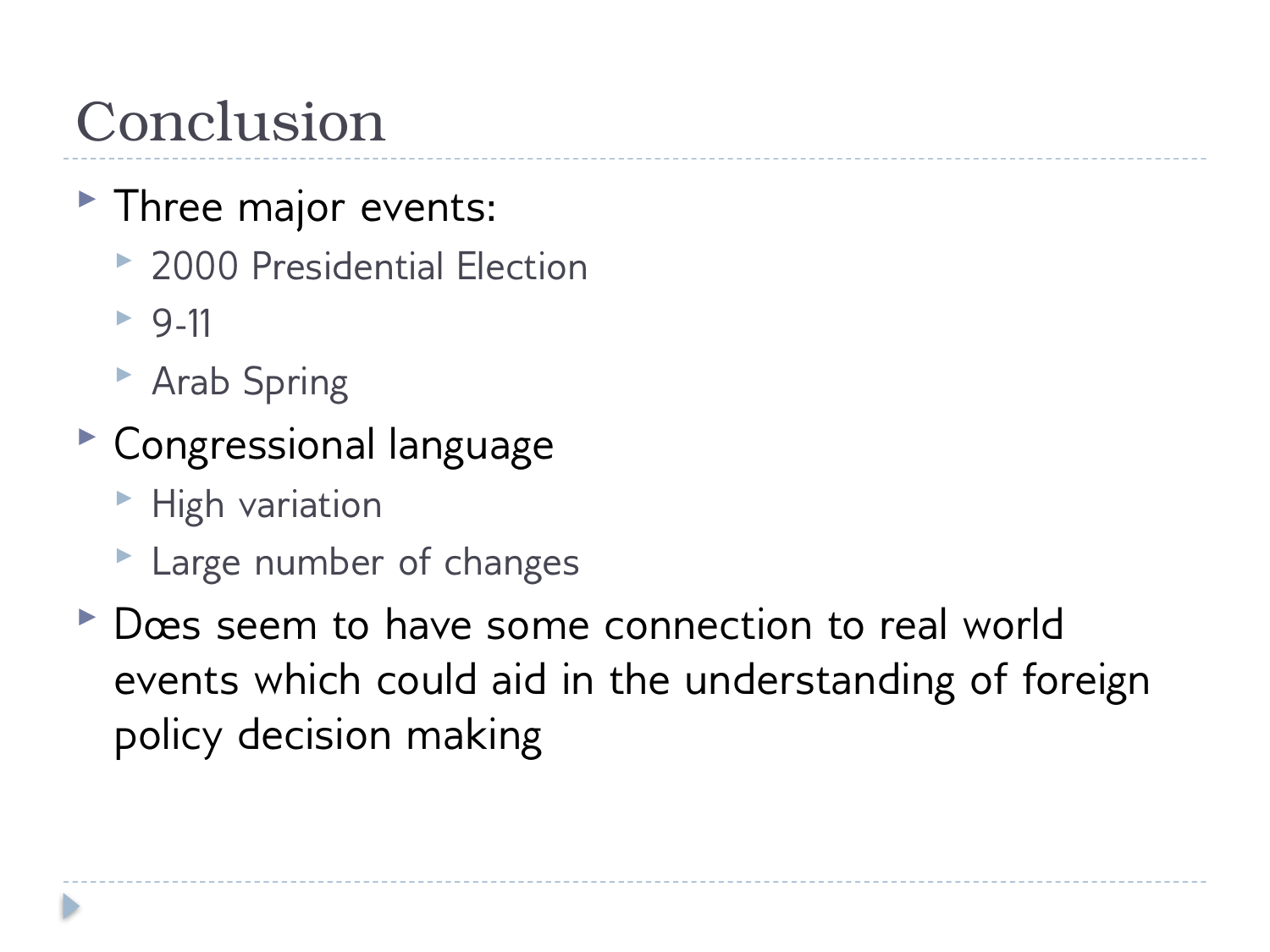

# Conclusion
Three major events:
2000 Presidential Election
9-11
Arab Spring
Congressional language
High variation
Large number of changes
Does seem to have some connection to real world events which could aid in the understanding of foreign policy decision making